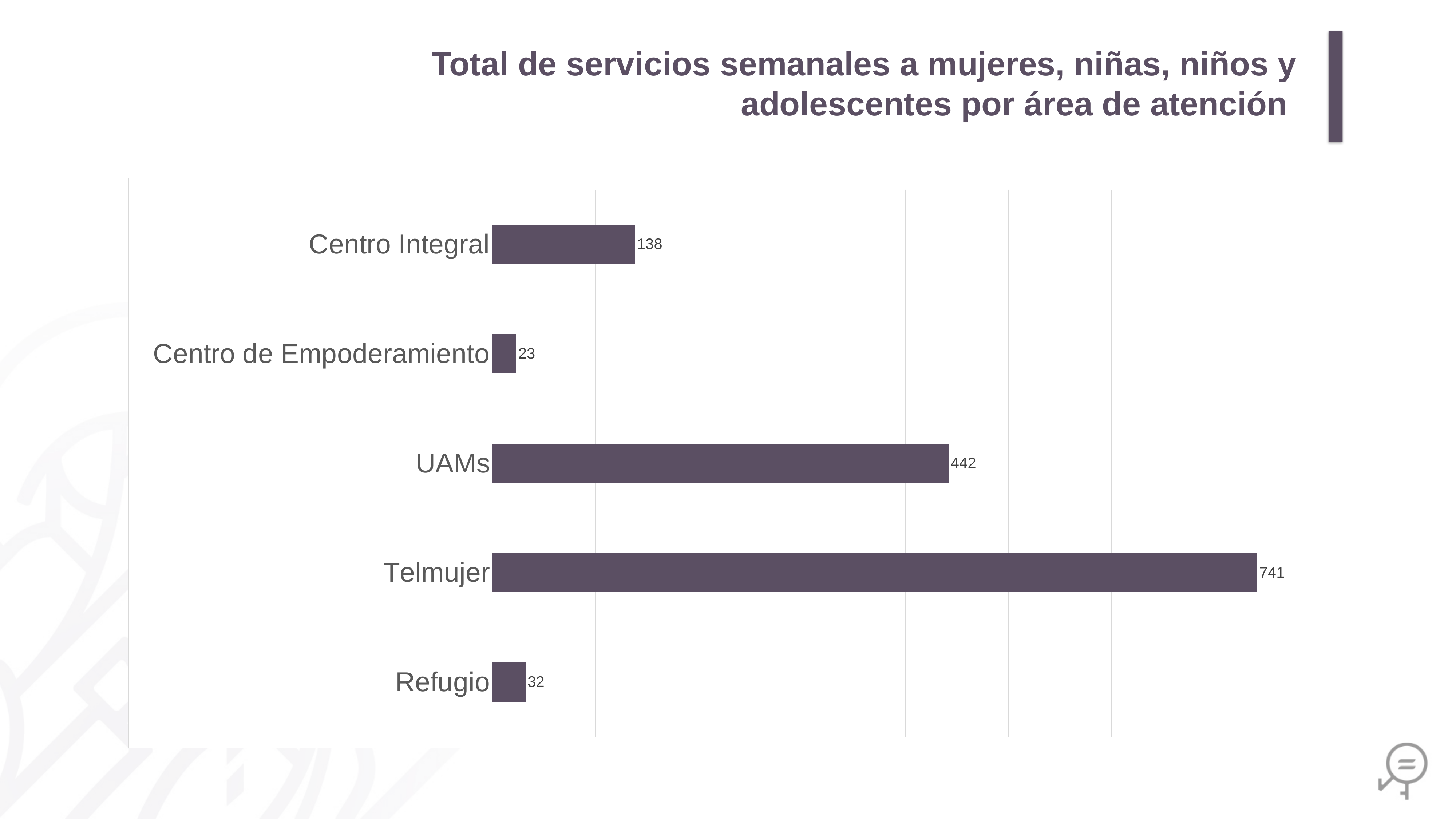

Total de servicios semanales a mujeres, niñas, niños y adolescentes por área de atención

### Chart

| Category |  |
|---|---|
| Centro Integral | 138.0 |
| Centro de Empoderamiento | 23.0 |
| UAMs | 442.0 |
| Telmujer | 741.0 |
| Refugio | 32.0 |